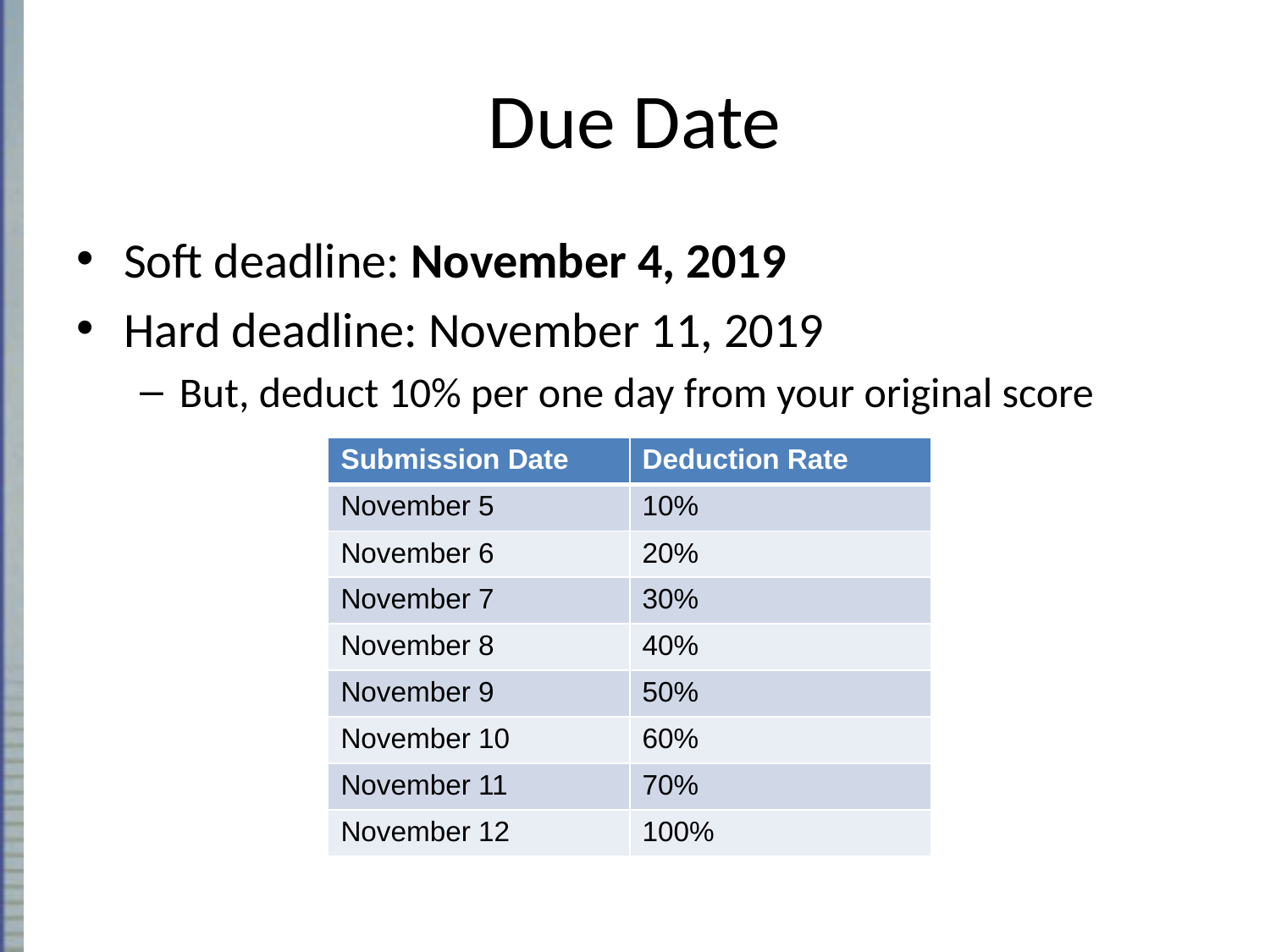

Due Date
Soft deadline: November 4, 2019
Hard deadline: November 11, 2019
But, deduct 10% per one day from your original score
| Submission Date | Deduction Rate |
| --- | --- |
| November 5 | 10% |
| November 6 | 20% |
| November 7 | 30% |
| November 8 | 40% |
| November 9 | 50% |
| November 10 | 60% |
| November 11 | 70% |
| November 12 | 100% |